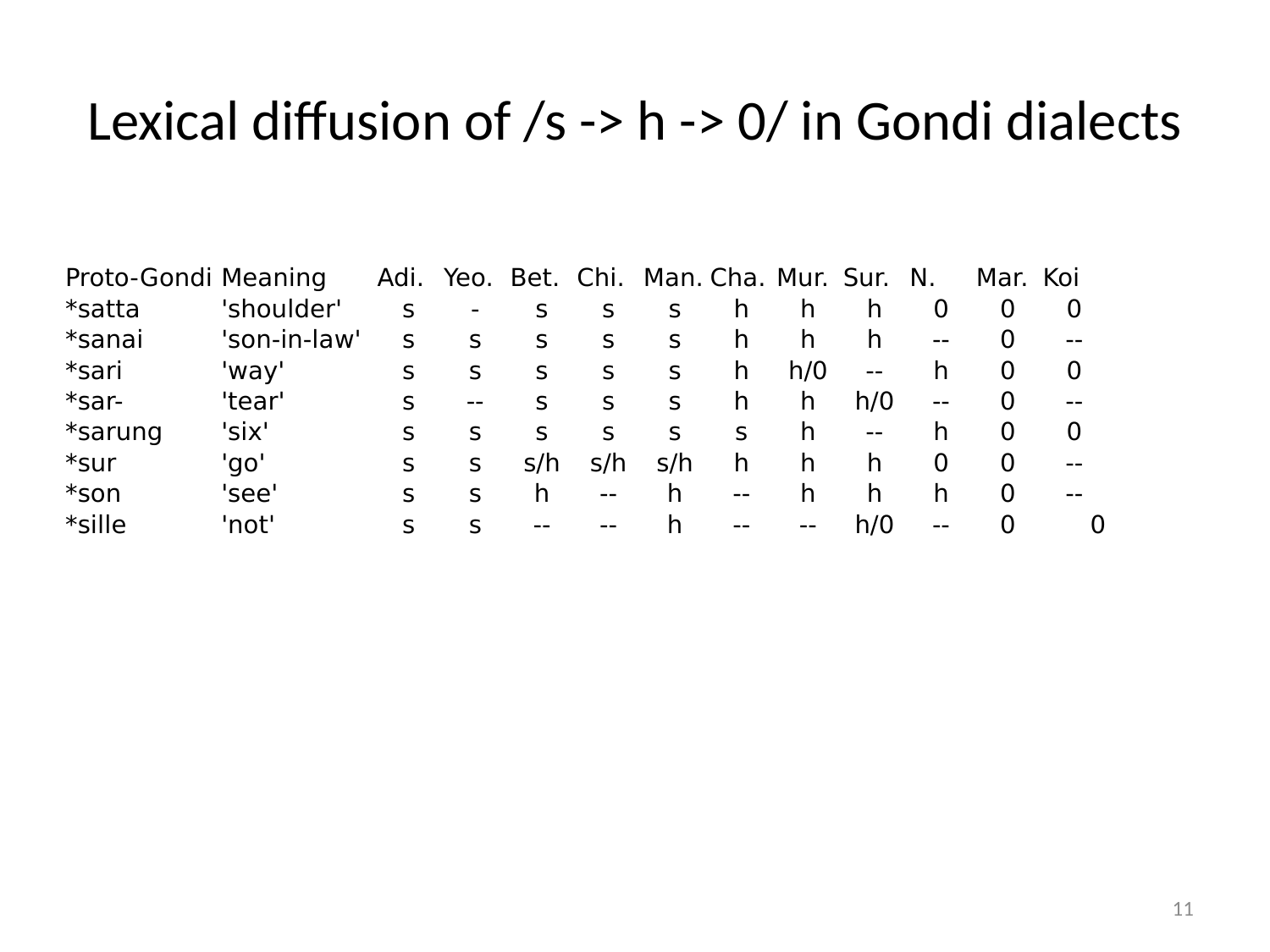

# Lexical diffusion of /s -> h -> 0/ in Gondi dialects
| Proto-Gondi | Meaning | Adi. | Yeo. | Bet. | Chi. | Man. | Cha. | Mur. | Sur. | N. | Mar. | Koi |
| --- | --- | --- | --- | --- | --- | --- | --- | --- | --- | --- | --- | --- |
| \*satta | 'shoulder' | s | - | s | s | s | h | h | h | 0 | 0 | 0 |
| \*sanai | 'son-in-law' | s | s | s | s | s | h | h | h | -- | 0 | -- |
| \*sari | 'way' | s | s | s | s | s | h | h/0 | -- | h | 0 | 0 |
| \*sar- | 'tear' | s | -- | s | s | s | h | h | h/0 | -- | 0 | -- |
| \*sarung | 'six' | s | s | s | s | s | s | h | -- | h | 0 | 0 |
| \*sur | 'go' | s | s | s/h | s/h | s/h | h | h | h | 0 | 0 | -- |
| \*son | 'see' | s | s | h | -- | h | -- | h | h | h | 0 | -- |
| \*sille | 'not' | s | s | -- | -- | h | -- | -- | h/0 | -- | 0 | 0 |
11